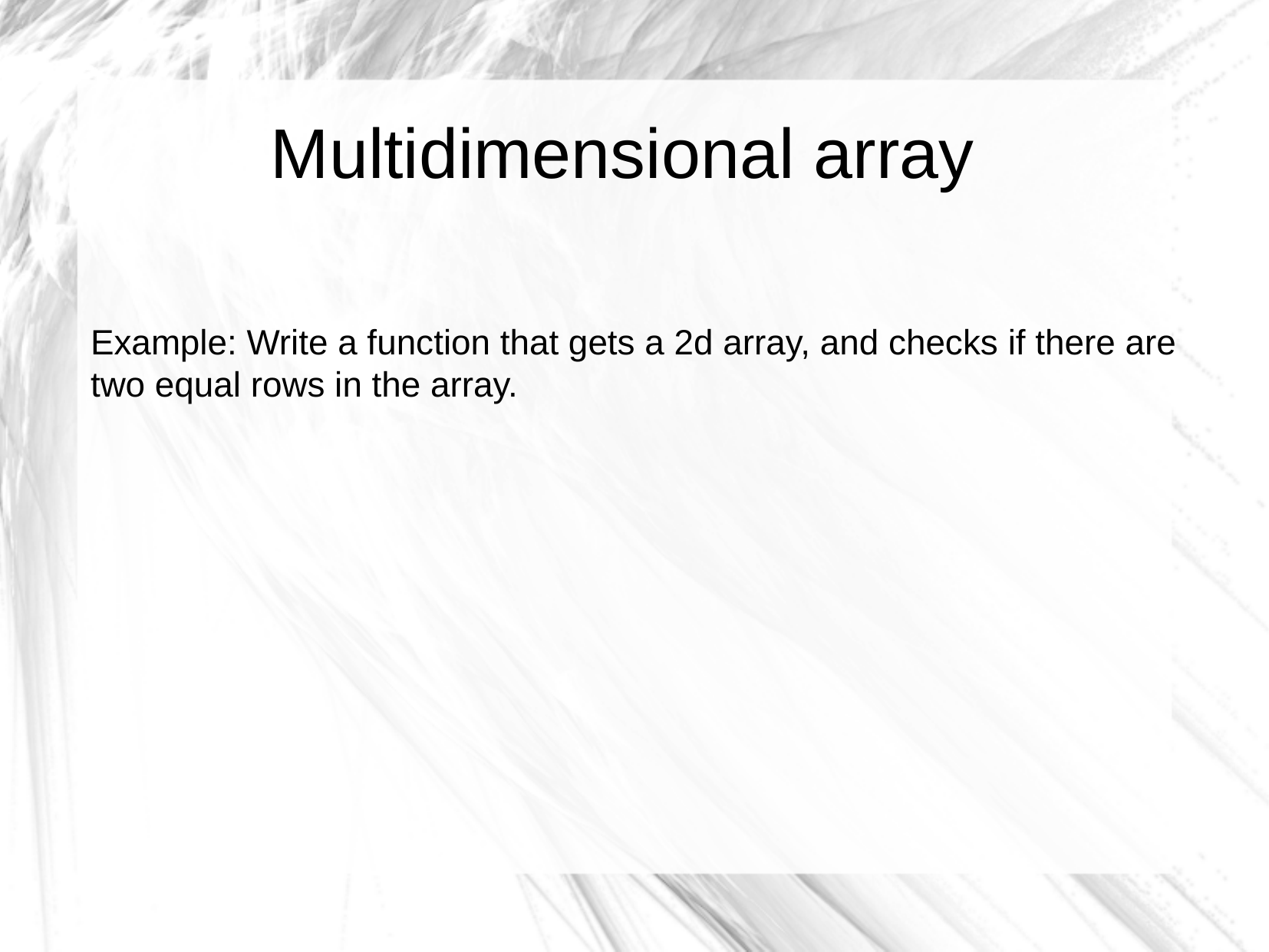

Multidimensional array

Example: Write a function that gets a 2d array, and checks if there are two equal rows in the array.